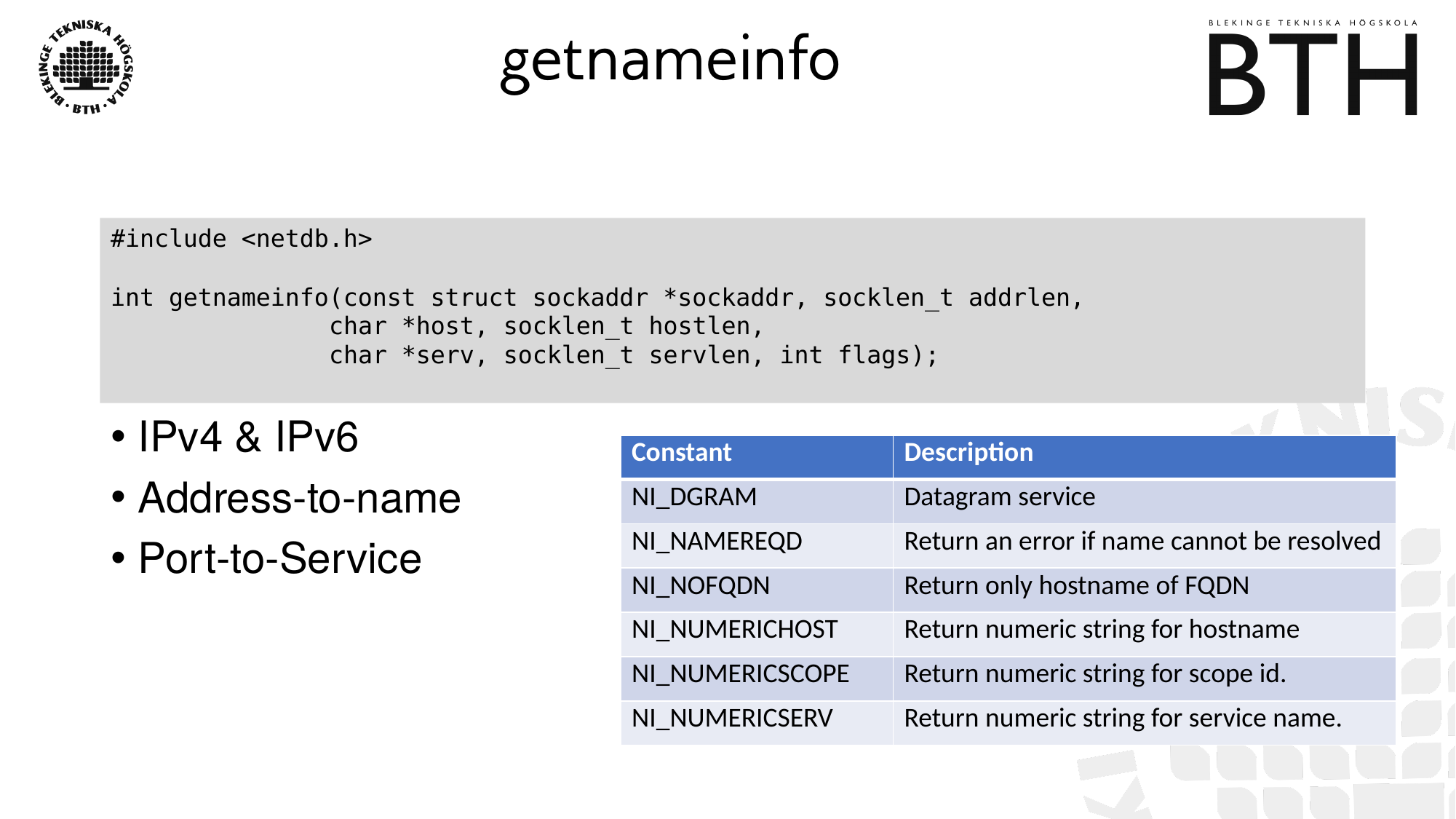

# getnameinfo
#include <netdb.h>

int getnameinfo(const struct sockaddr *sockaddr, socklen_t addrlen,
		char *host, socklen_t hostlen,
		char *serv, socklen_t servlen, int flags);

IPv4 & IPv6
Address-to-name
Port-to-Service

| Constant | Description |
| --- | --- |
| NI\_DGRAM | Datagram service |
| NI\_NAMEREQD | Return an error if name cannot be resolved |
| NI\_NOFQDN | Return only hostname of FQDN |
| NI\_NUMERICHOST | Return numeric string for hostname |
| NI\_NUMERICSCOPE | Return numeric string for scope id. |
| NI\_NUMERICSERV | Return numeric string for service name. |